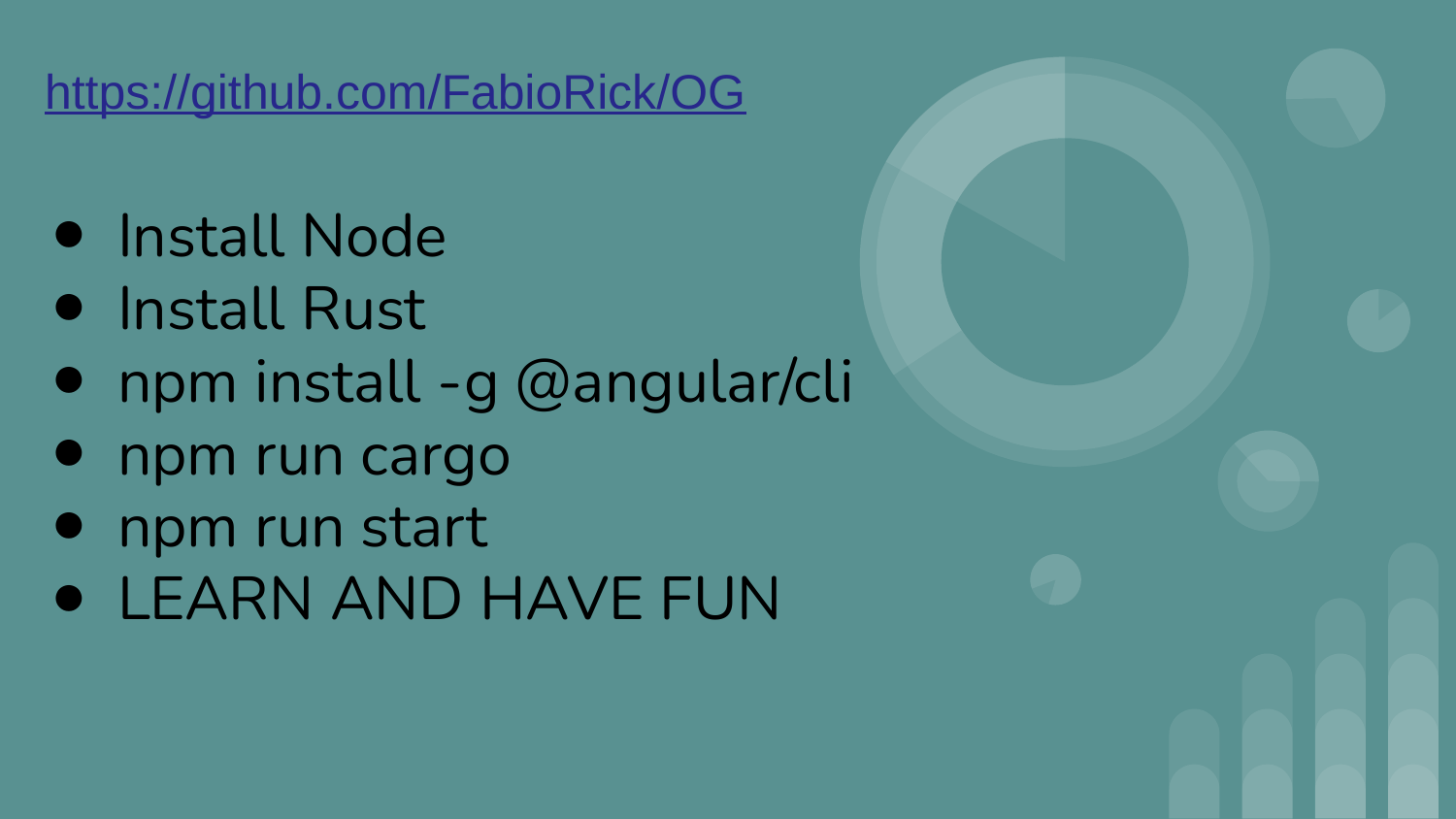

https://github.com/FabioRick/OG
Install Node
Install Rust
npm install -g @angular/cli
npm run cargo
npm run start
LEARN AND HAVE FUN